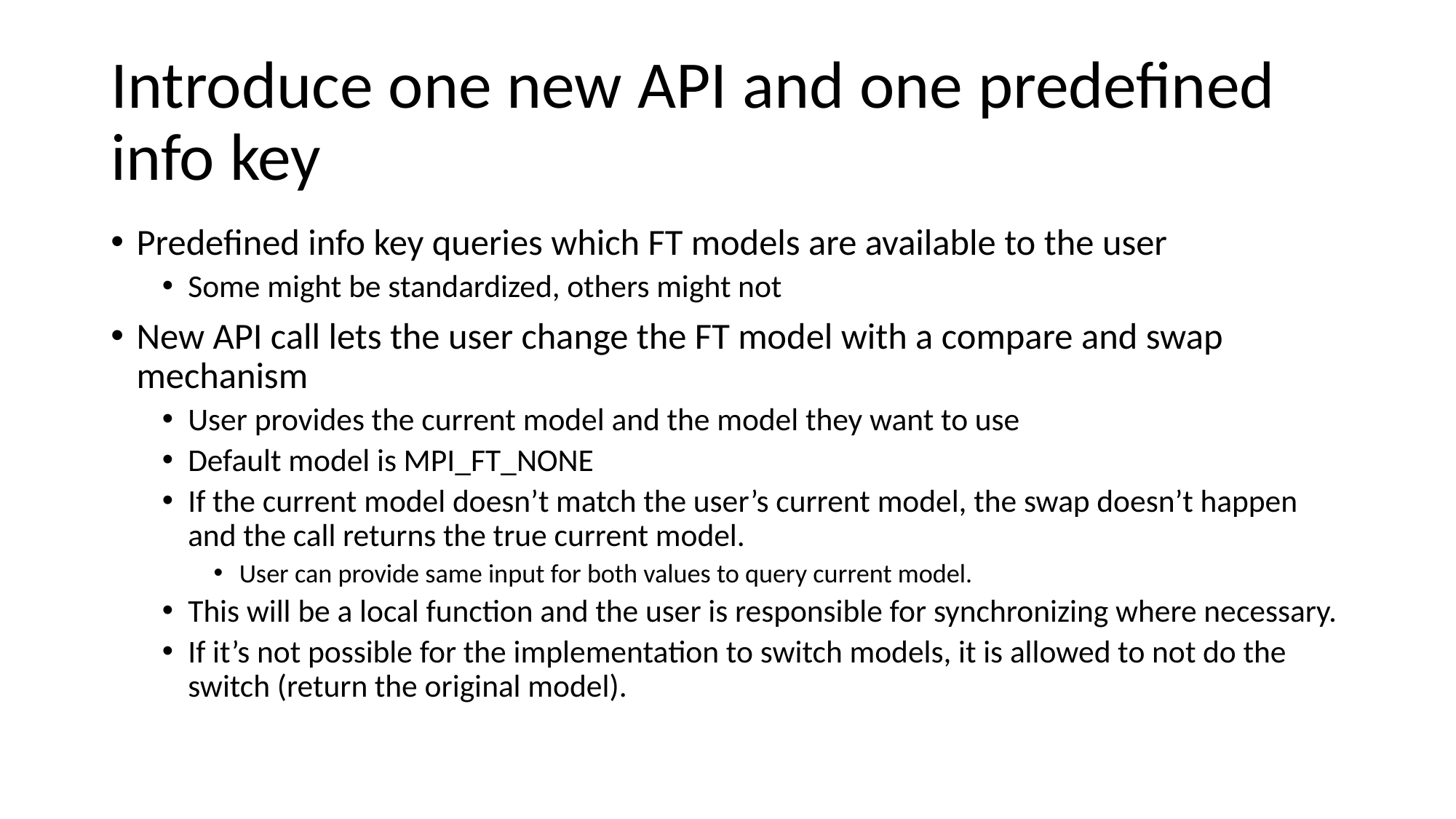

# Introduce one new API and one predefined info key
Predefined info key queries which FT models are available to the user
Some might be standardized, others might not
New API call lets the user change the FT model with a compare and swap mechanism
User provides the current model and the model they want to use
Default model is MPI_FT_NONE
If the current model doesn’t match the user’s current model, the swap doesn’t happen and the call returns the true current model.
User can provide same input for both values to query current model.
This will be a local function and the user is responsible for synchronizing where necessary.
If it’s not possible for the implementation to switch models, it is allowed to not do the switch (return the original model).